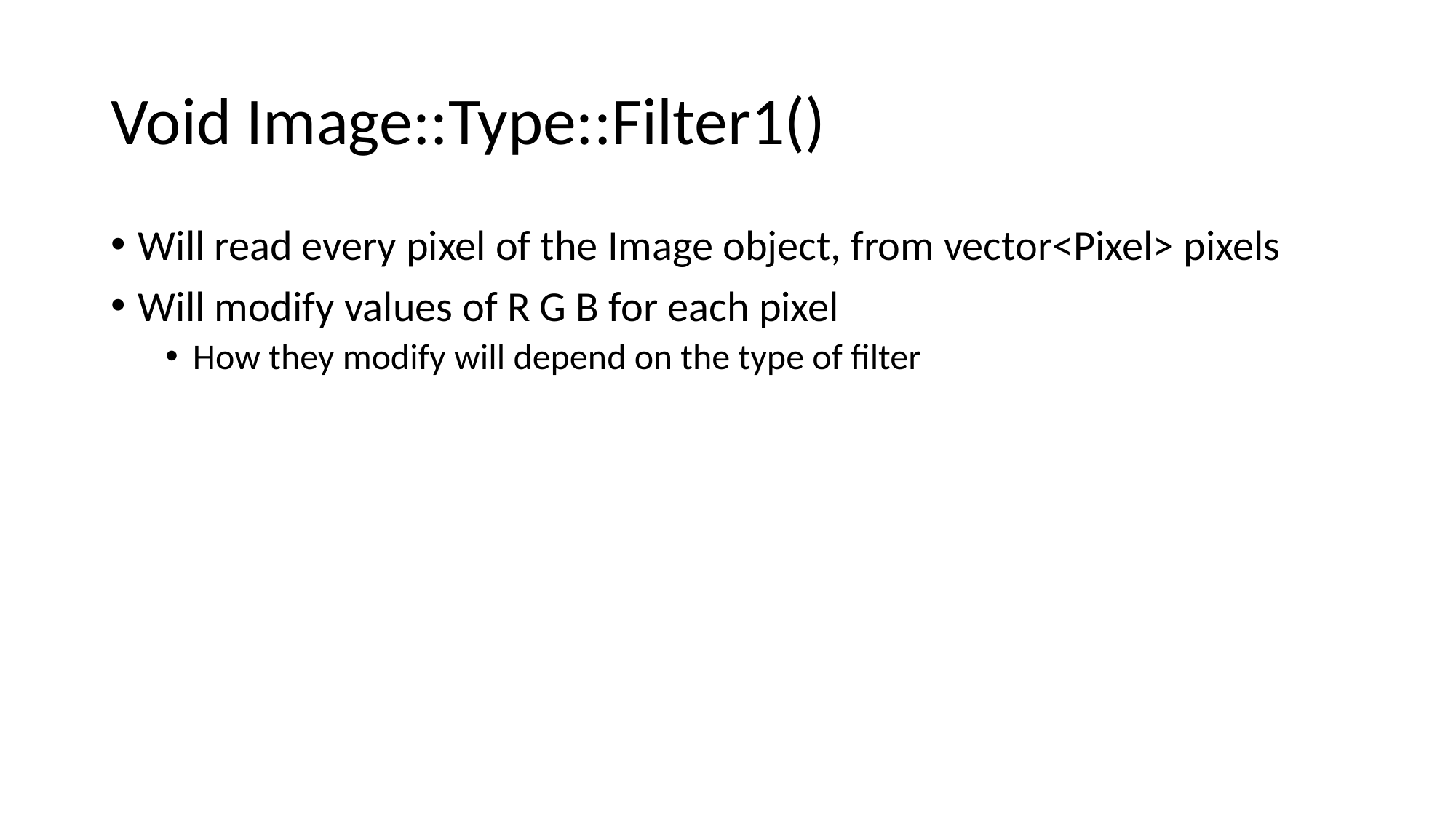

# Void Image::Type::Filter1()
Will read every pixel of the Image object, from vector<Pixel> pixels
Will modify values of R G B for each pixel
How they modify will depend on the type of filter